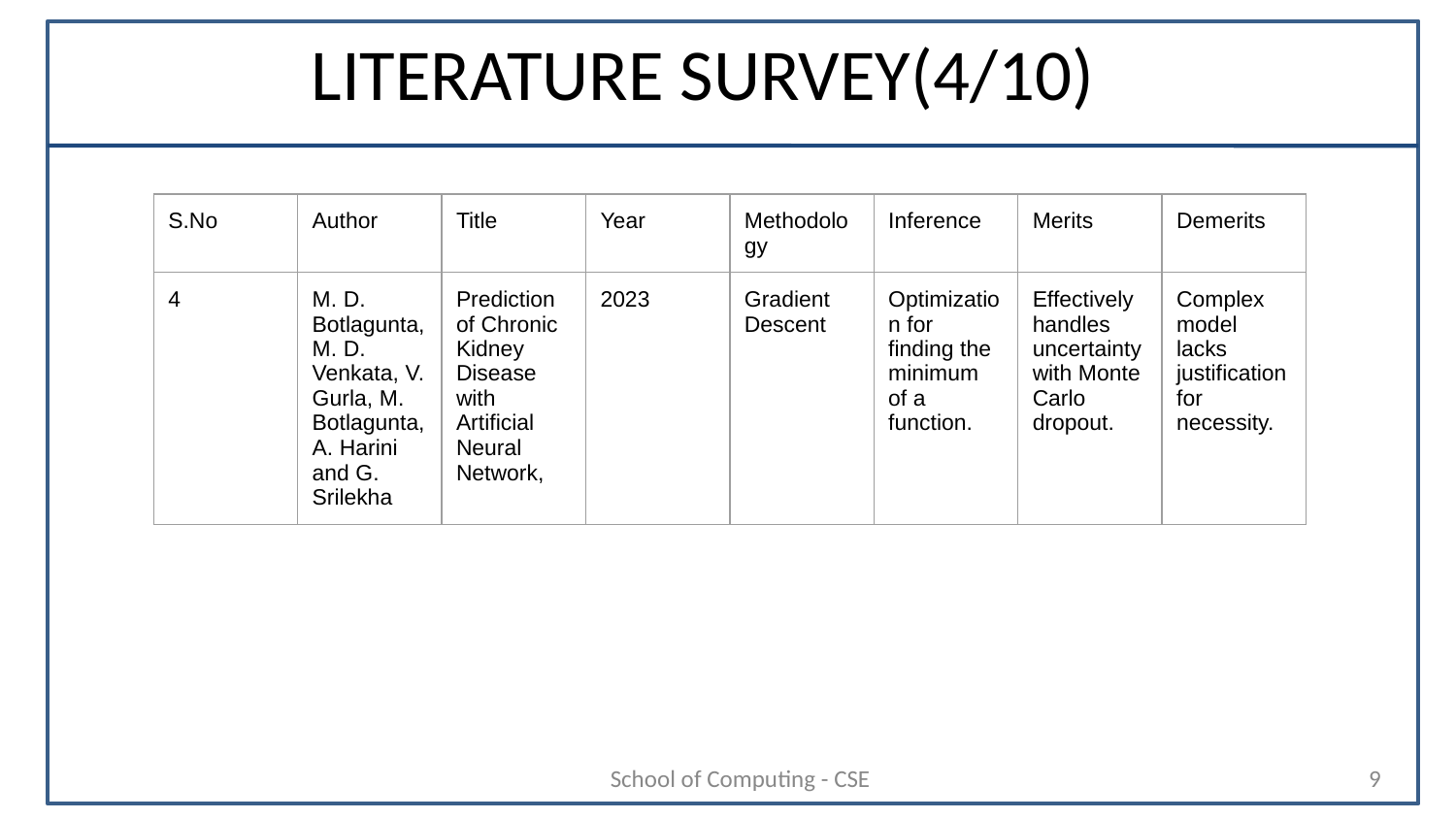

# LITERATURE SURVEY(4/10)
| S.No | Author | Title | Year | Methodology | Inference | Merits | Demerits |
| --- | --- | --- | --- | --- | --- | --- | --- |
| 4 | M. D. Botlagunta, M. D. Venkata, V. Gurla, M. Botlagunta, A. Harini and G. Srilekha | Prediction of Chronic Kidney Disease with Artificial Neural Network, | 2023 | Gradient Descent | Optimization for finding the minimum of a function. | Effectively handles uncertainty with Monte Carlo dropout. | Complex model lacks justification for necessity. |

School of Computing - CSE
9